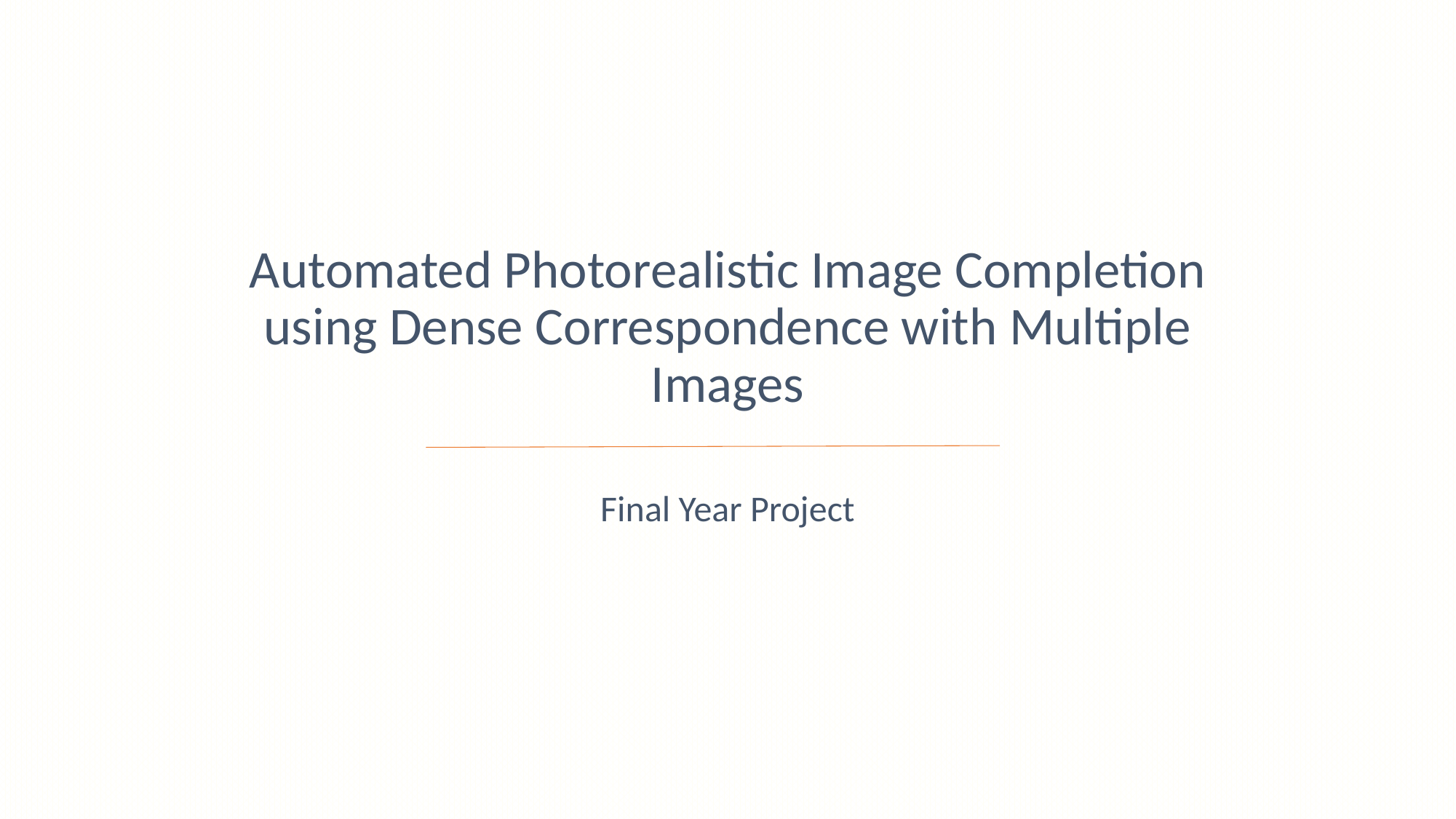

# Automated Photorealistic Image Completion using Dense Correspondence with Multiple Images
Final Year Project